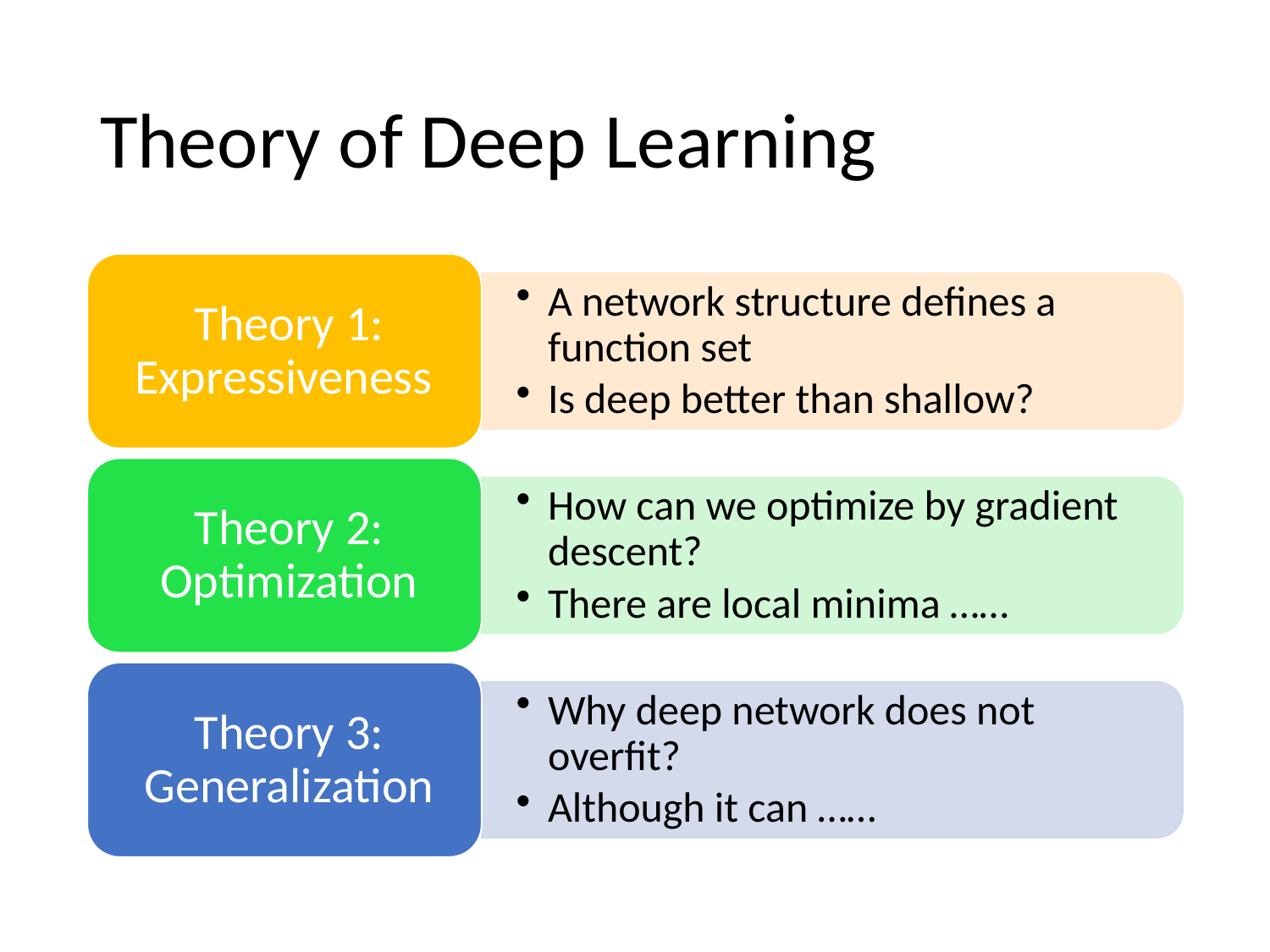

# Theory of Deep Learning
A network structure defines a function set
Is deep better than shallow?
Theory 1: Expressiveness
How can we optimize by gradient descent?
There are local minima ……
Theory 2: Optimization
Why deep network does not overfit?
Although it can ……
Theory 3: Generalization